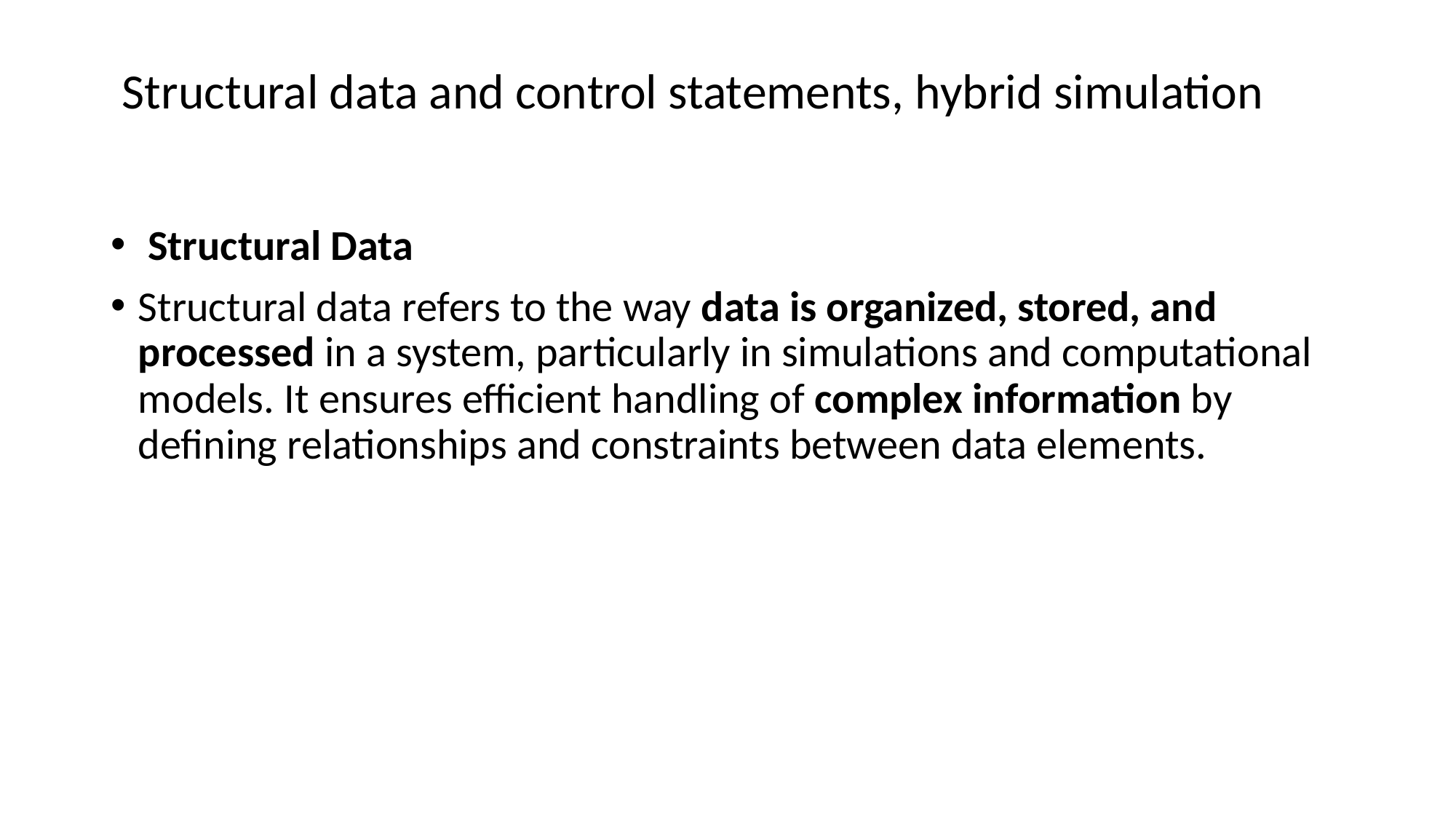

# Structural data and control statements, hybrid simulation
 Structural Data
Structural data refers to the way data is organized, stored, and processed in a system, particularly in simulations and computational models. It ensures efficient handling of complex information by defining relationships and constraints between data elements.